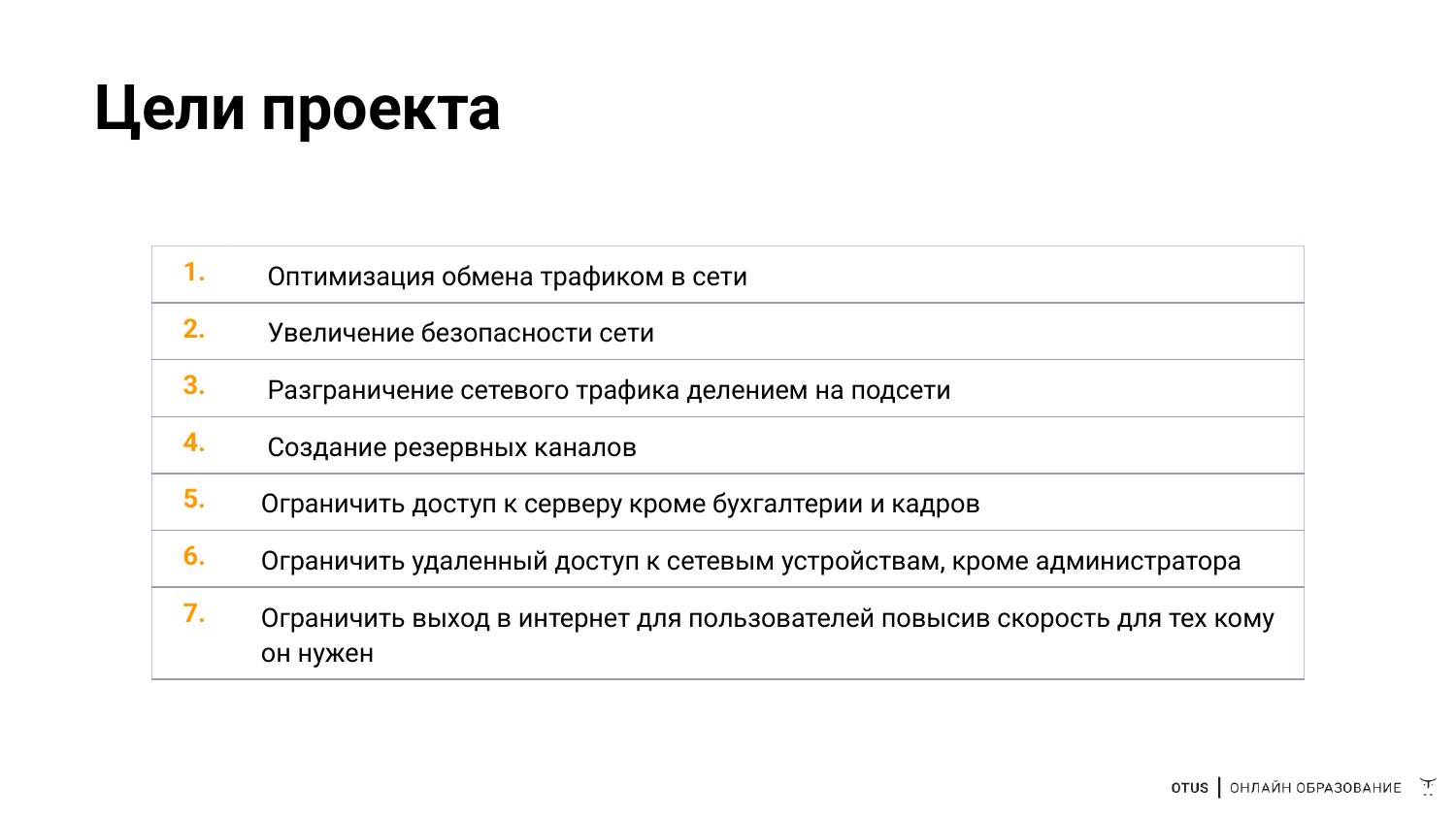

# Цели проекта
| 1. | Оптимизация обмена трафиком в сети |
| --- | --- |
| 2. | Увеличение безопасности сети |
| 3. | Разграничение сетевого трафика делением на подсети |
| 4. | Создание резервных каналов |
| 5. | Ограничить доступ к серверу кроме бухгалтерии и кадров |
| 6. | Ограничить удаленный доступ к сетевым устройствам, кроме администратора |
| 7. | Ограничить выход в интернет для пользователей повысив скорость для тех кому он нужен |